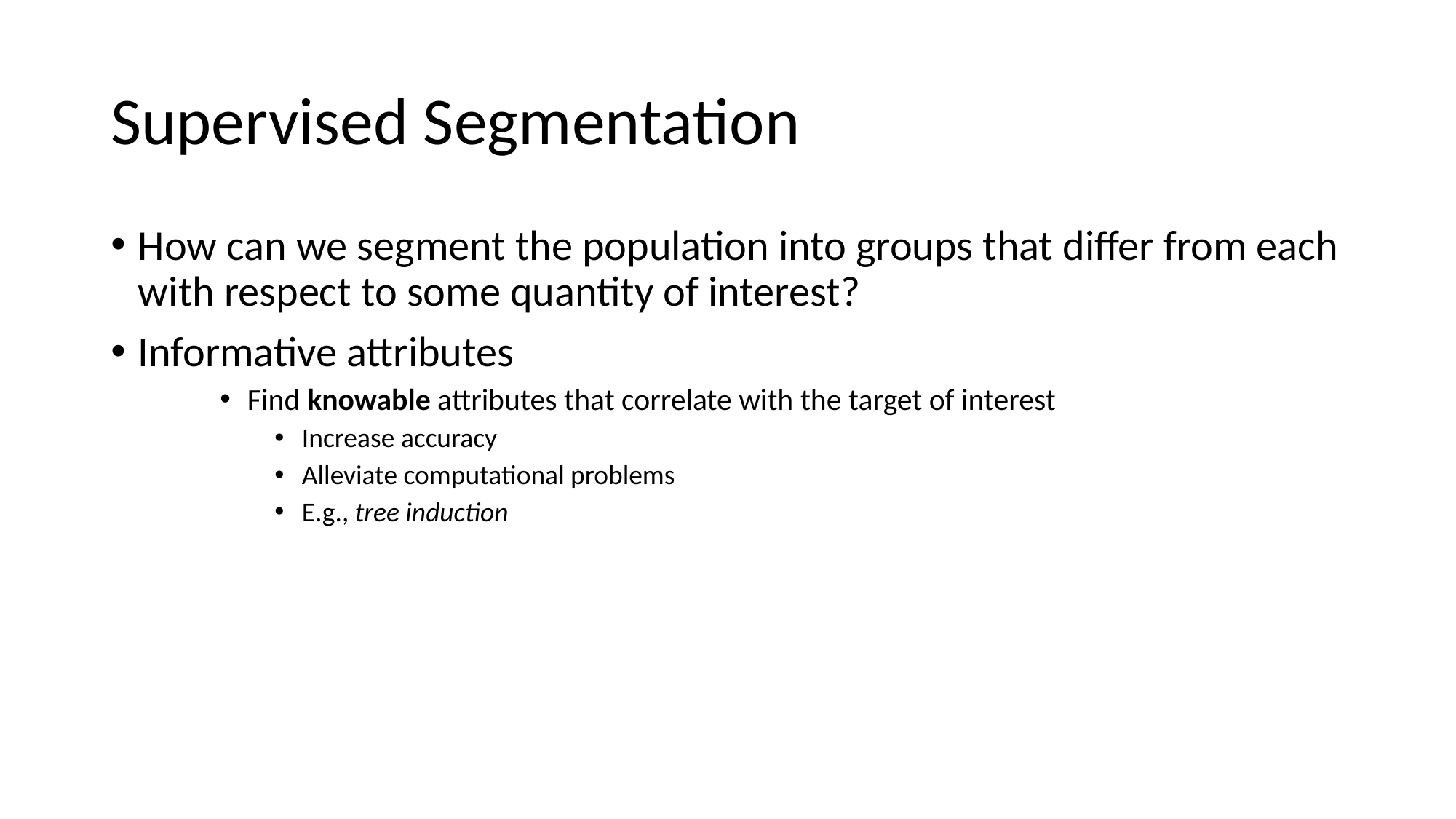

# Supervised Segmentation
How can we segment the population into groups that differ from each with respect to some quantity of interest?
Informative attributes
Find knowable attributes that correlate with the target of interest
Increase accuracy
Alleviate computational problems
E.g., tree induction